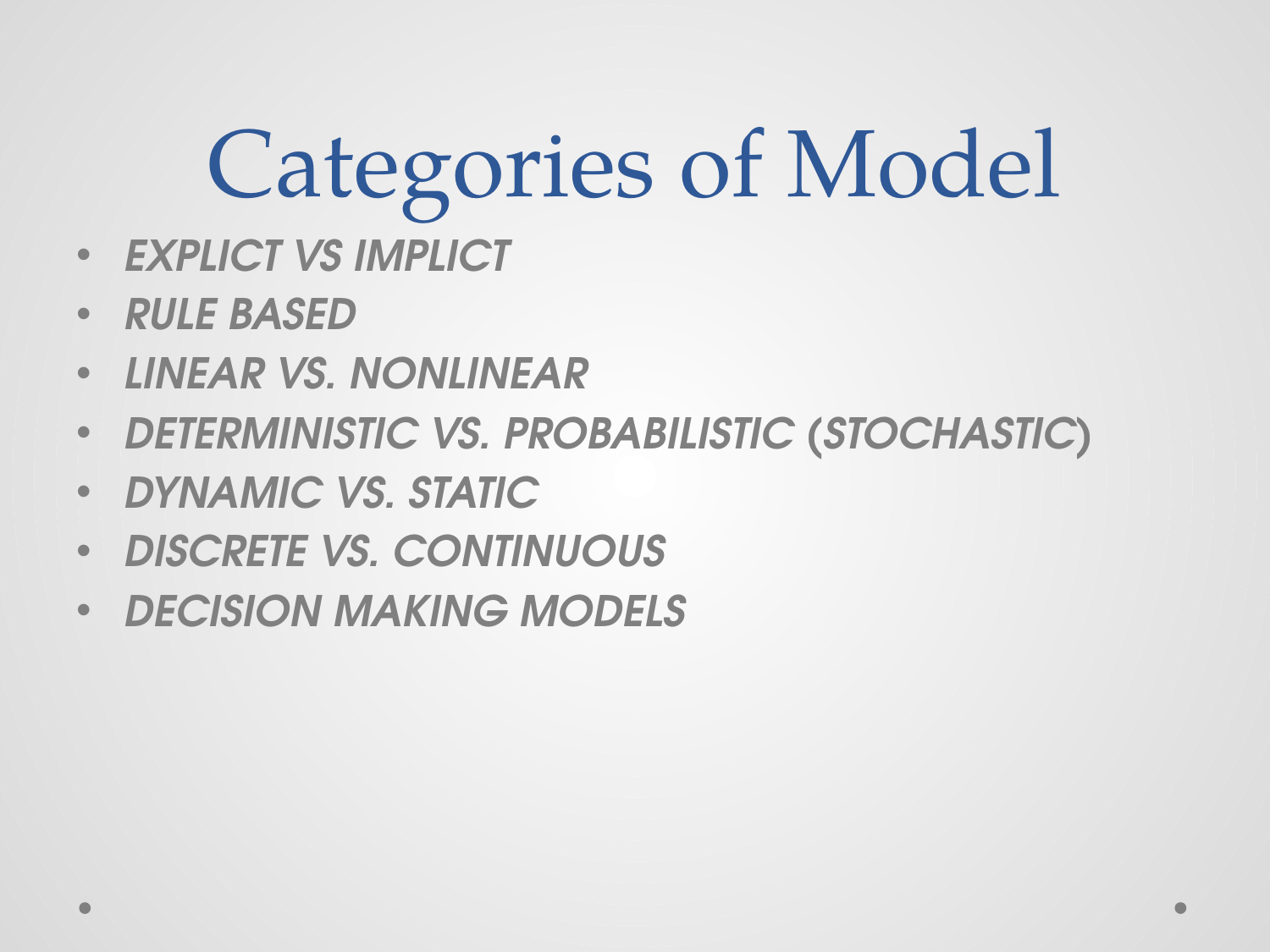

# Categories of Model
EXPLICT VS IMPLICT
RULE BASED
LINEAR VS. NONLINEAR
DETERMINISTIC VS. PROBABILISTIC (STOCHASTIC)
DYNAMIC VS. STATIC
DISCRETE VS. CONTINUOUS
DECISION MAKING MODELS